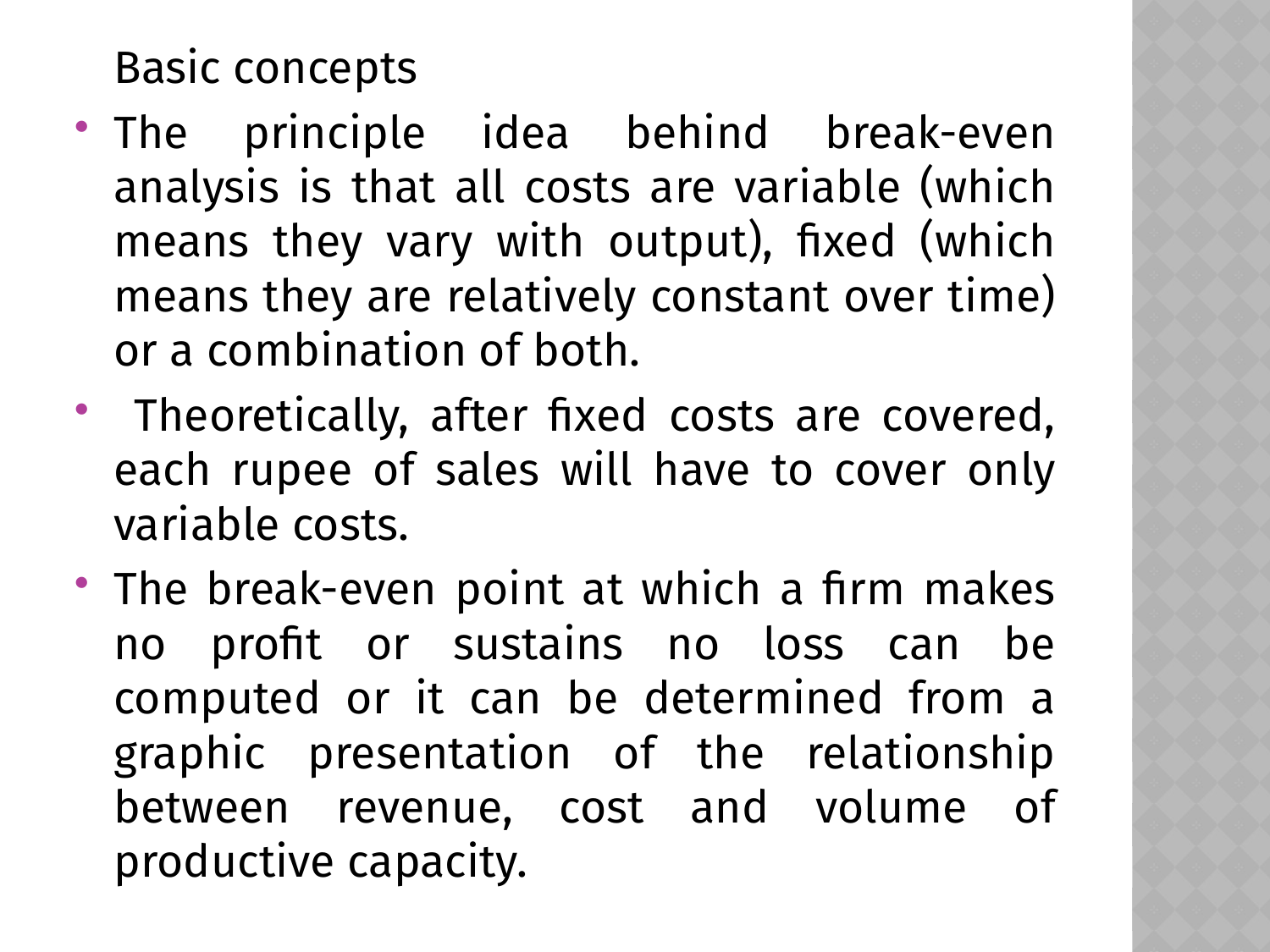

Basic concepts
The principle idea behind break-even analysis is that all costs are variable (which means they vary with output), fixed (which means they are relatively constant over time) or a combination of both.
 Theoretically, after fixed costs are covered, each rupee of sales will have to cover only variable costs.
The break-even point at which a firm makes no profit or sustains no loss can be computed or it can be determined from a graphic presentation of the relationship between revenue, cost and volume of productive capacity.